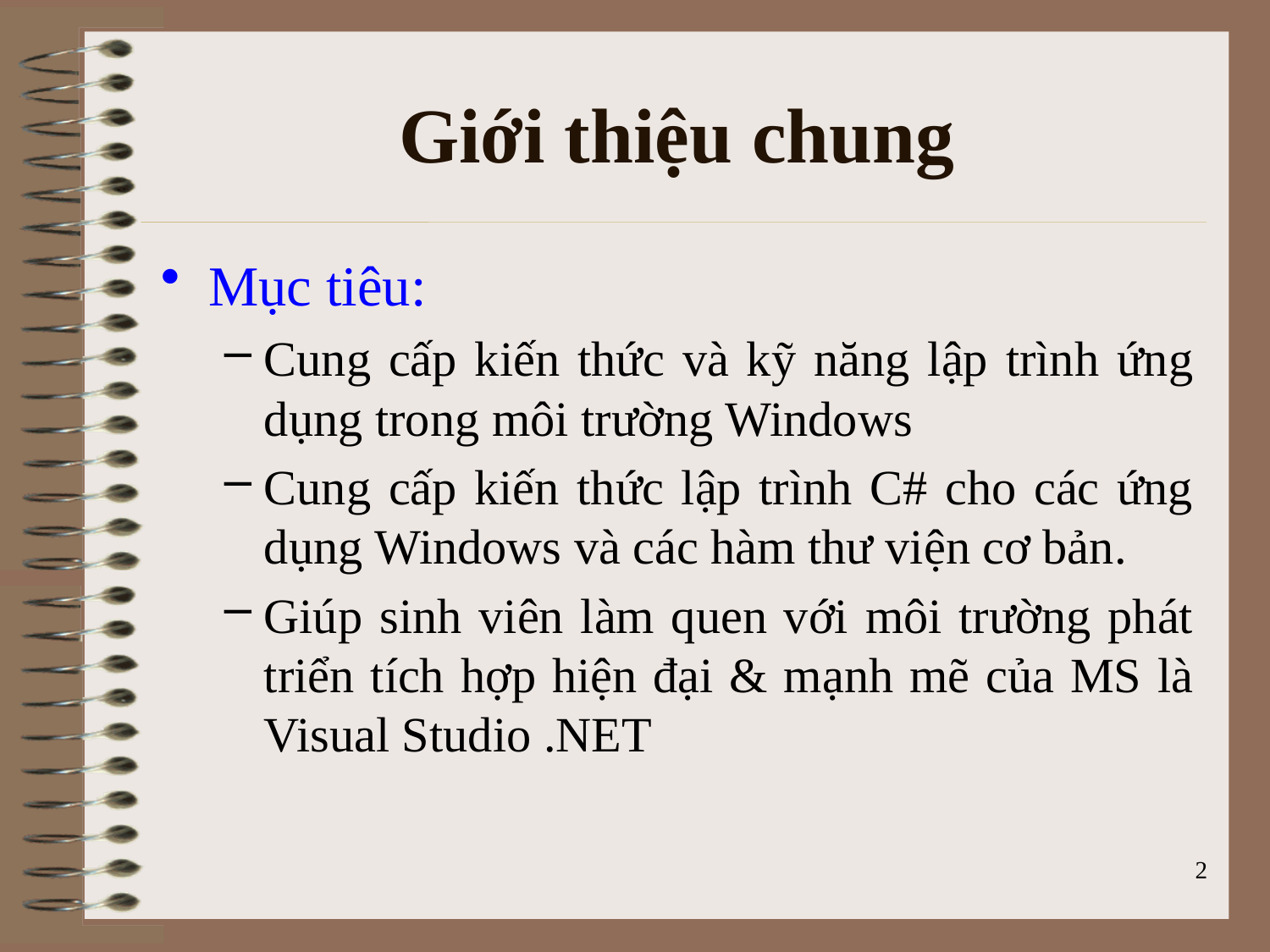

# Giới thiệu chung
Mục tiêu:
Cung cấp kiến thức và kỹ năng lập trình ứng dụng trong môi trường Windows
Cung cấp kiến thức lập trình C# cho các ứng dụng Windows và các hàm thư viện cơ bản.
Giúp sinh viên làm quen với môi trường phát triển tích hợp hiện đại & mạnh mẽ của MS là Visual Studio .NET
2